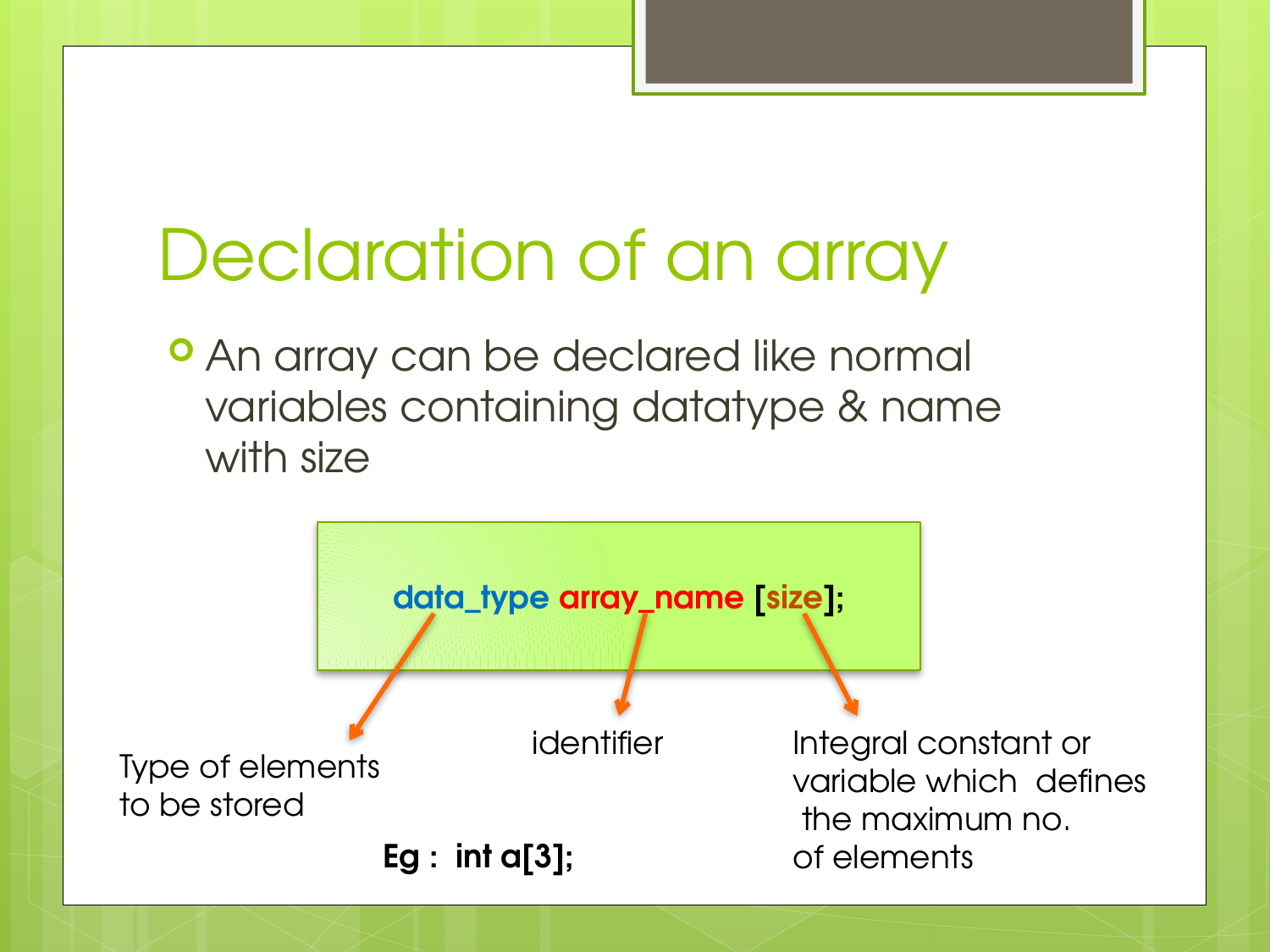

# Declaration of an array
An array can be declared like normal variables containing datatype & name with size
data_type array_name [size];
identifier
Integral constant or
variable which  defines
 the maximum no.
of elements
Type of elements
to be stored
Eg :  int a[3];